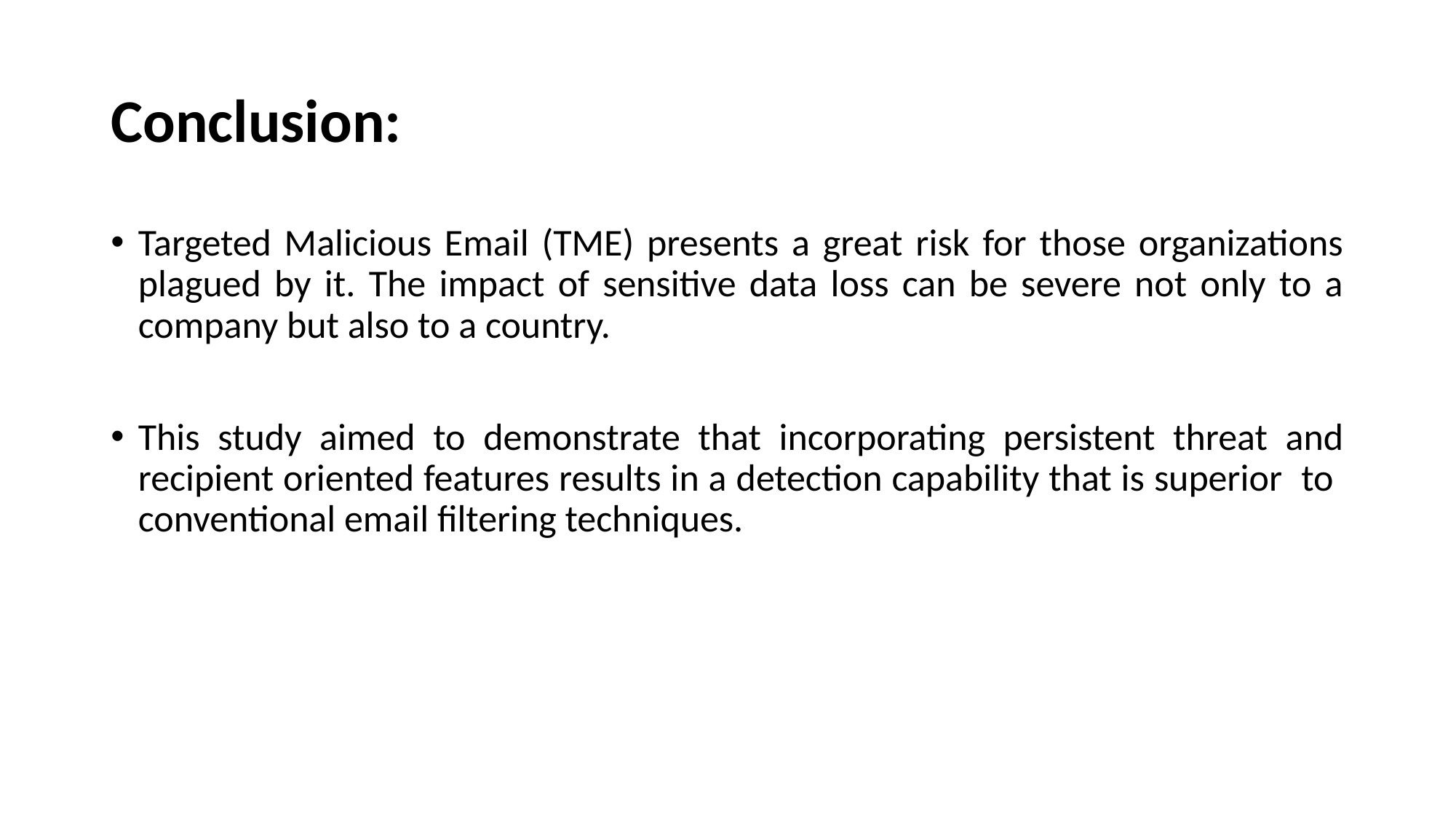

# Conclusion:
Targeted Malicious Email (TME) presents a great risk for those organizations plagued by it. The impact of sensitive data loss can be severe not only to a company but also to a country.

This study aimed to demonstrate that incorporating persistent threat and recipient oriented features results in a detection capability that is superior  to  conventional email filtering techniques.